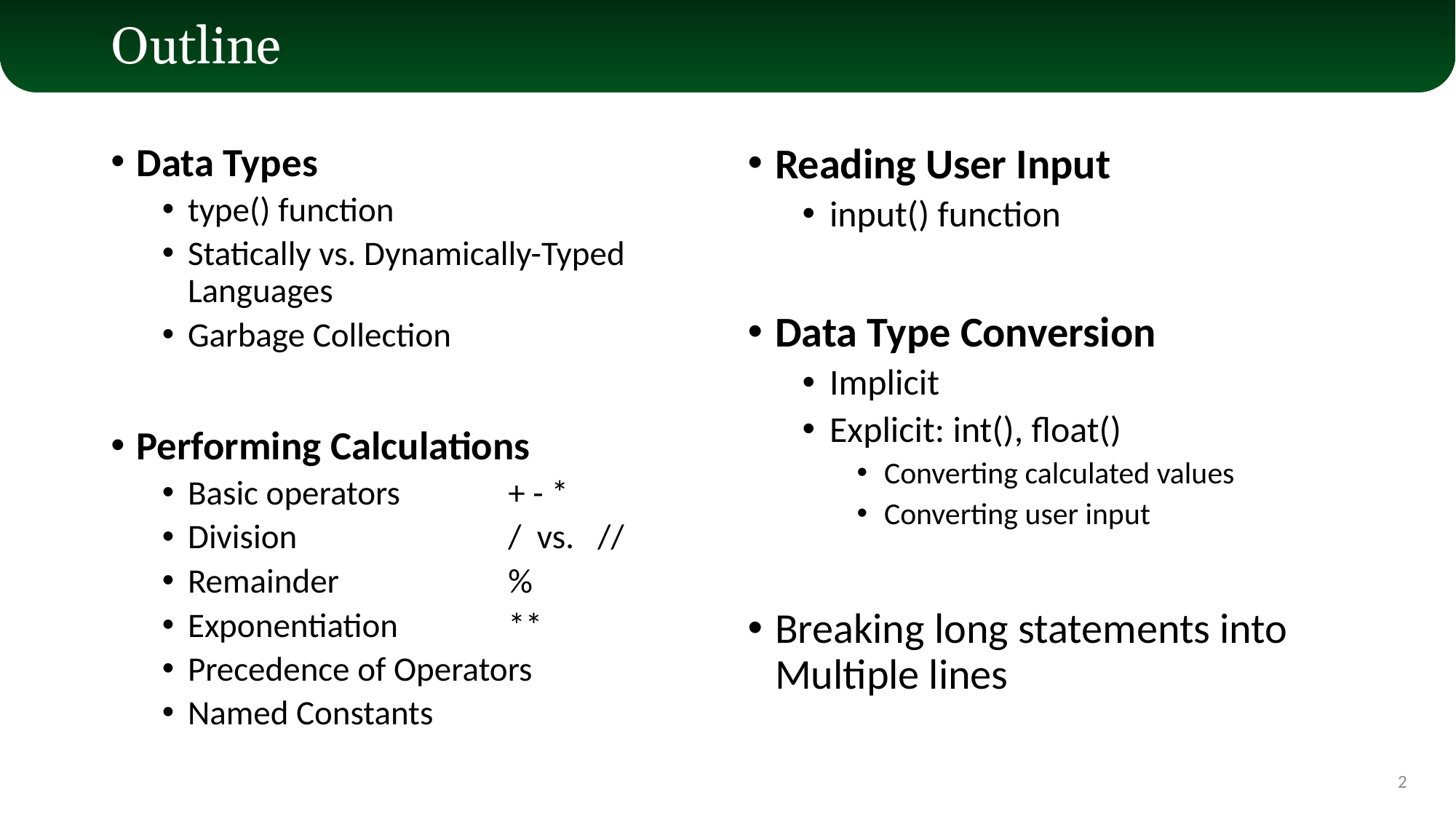

# Outline
Data Types
type() function
Statically vs. Dynamically-Typed Languages
Garbage Collection

Performing Calculations
Basic operators	+ - *
Division 	/  vs.   //
Remainder 	%
Exponentiation	**
Precedence of Operators
Named Constants

Reading User Input
input() function

Data Type Conversion
Implicit
Explicit: int(), float()
Converting calculated values
Converting user input

Breaking long statements into Multiple lines
2